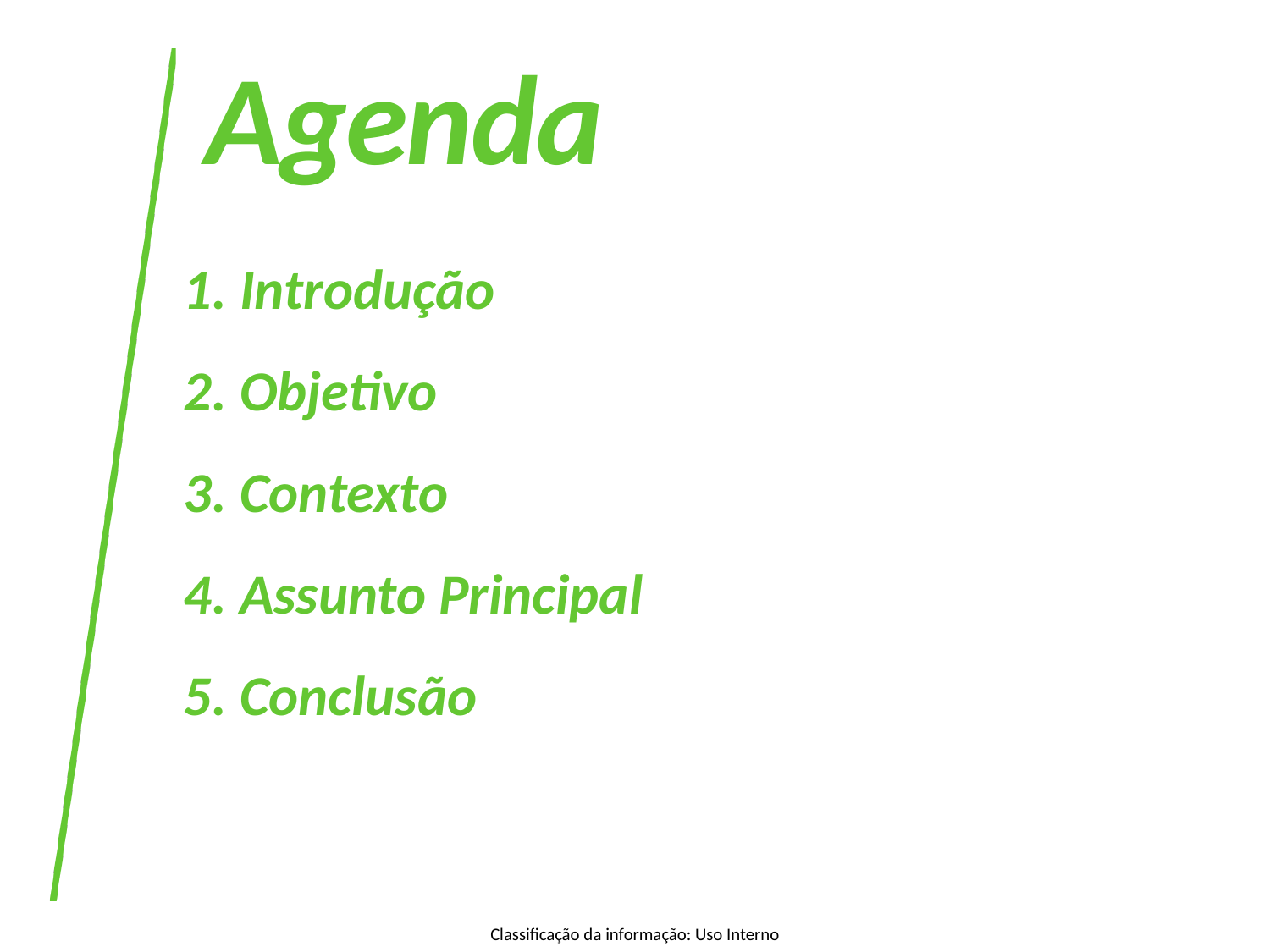

Agenda
# 1. Introdução 2. Objetivo 3. Contexto 4. Assunto Principal 5. Conclusão